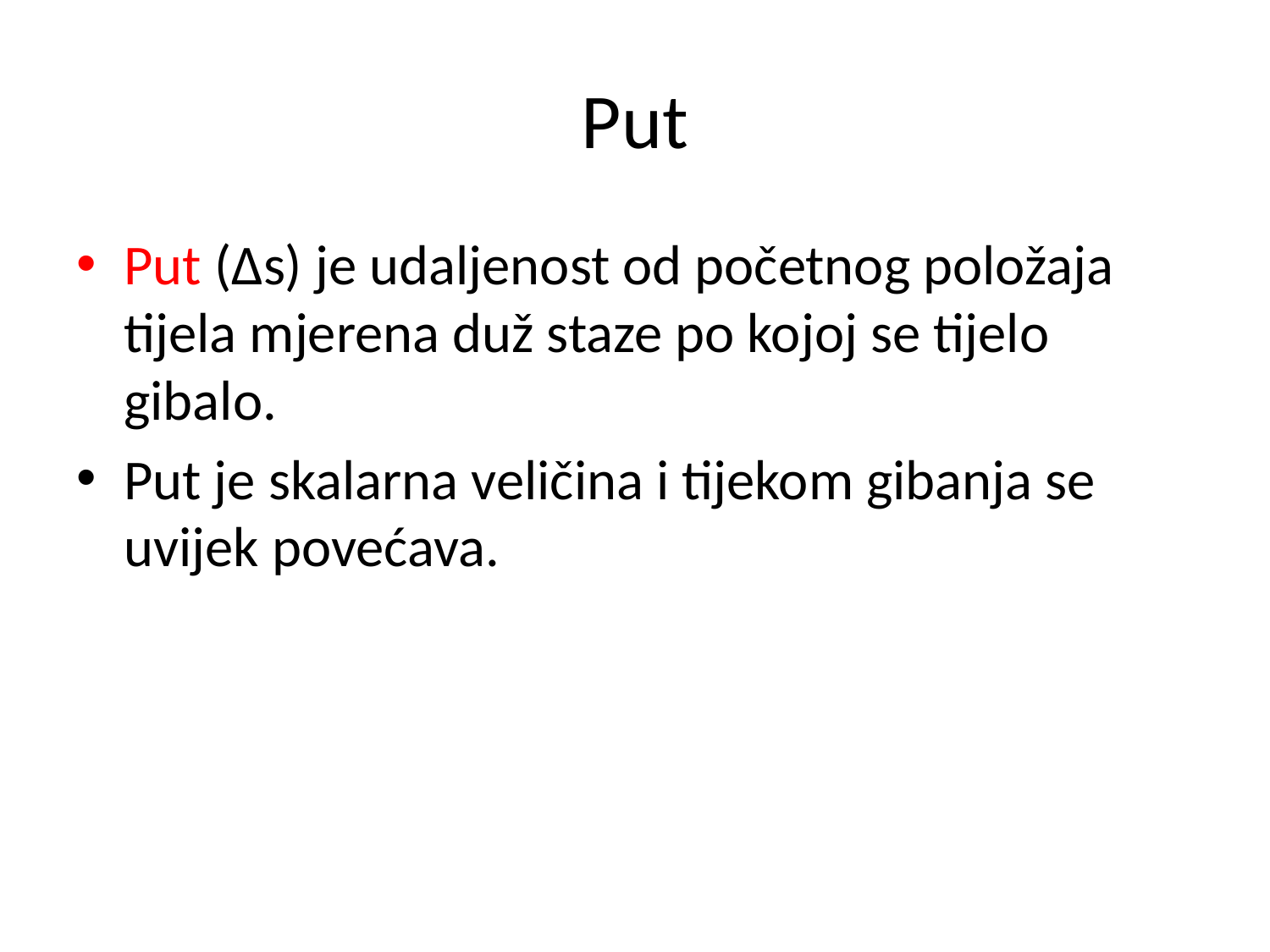

# Put
Put (Δs) je udaljenost od početnog položaja tijela mjerena duž staze po kojoj se tijelo gibalo.
Put je skalarna veličina i tijekom gibanja se uvijek povećava.